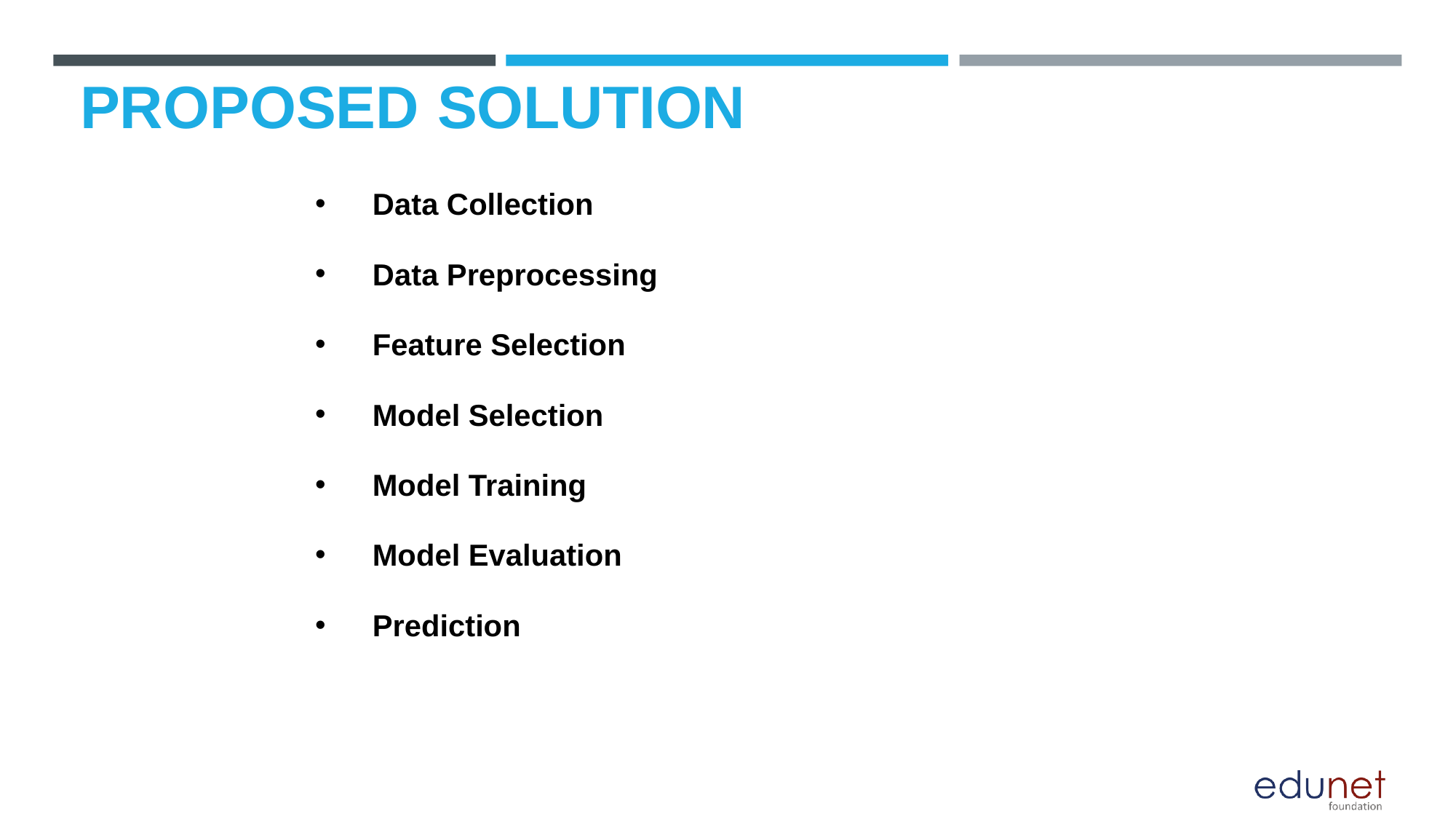

# PROPOSED SOLUTION
Data Collection
Data Preprocessing
Feature Selection
Model Selection
Model Training
Model Evaluation
Prediction